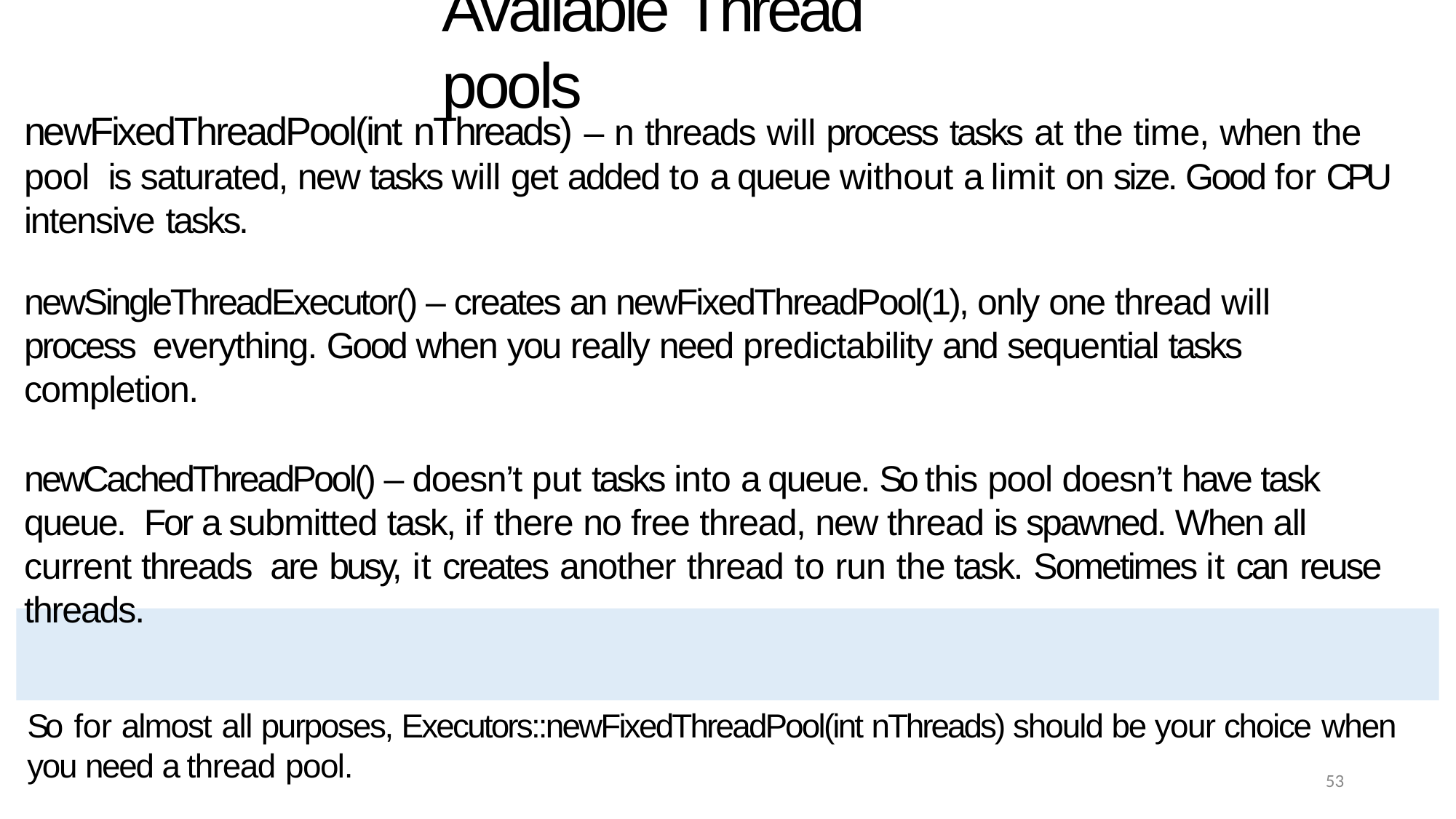

# Available Thread pools
newFixedThreadPool(int nThreads) – n threads will process tasks at the time, when the pool  is saturated, new tasks will get added to a queue without a limit on size. Good for CPU  intensive tasks.

newSingleThreadExecutor() – creates an newFixedThreadPool(1), only one thread will process  everything. Good when you really need predictability and sequential tasks completion.

newCachedThreadPool() – doesn’t put tasks into a queue. So this pool doesn’t have task queue.  For a submitted task, if there no free thread, new thread is spawned. When all current threads  are busy, it creates another thread to run the task. Sometimes it can reuse threads.

So  for almost all	purposes, Executors::newFixedThreadPool(int nThreads) should be your choice when
you need a thread pool.

53